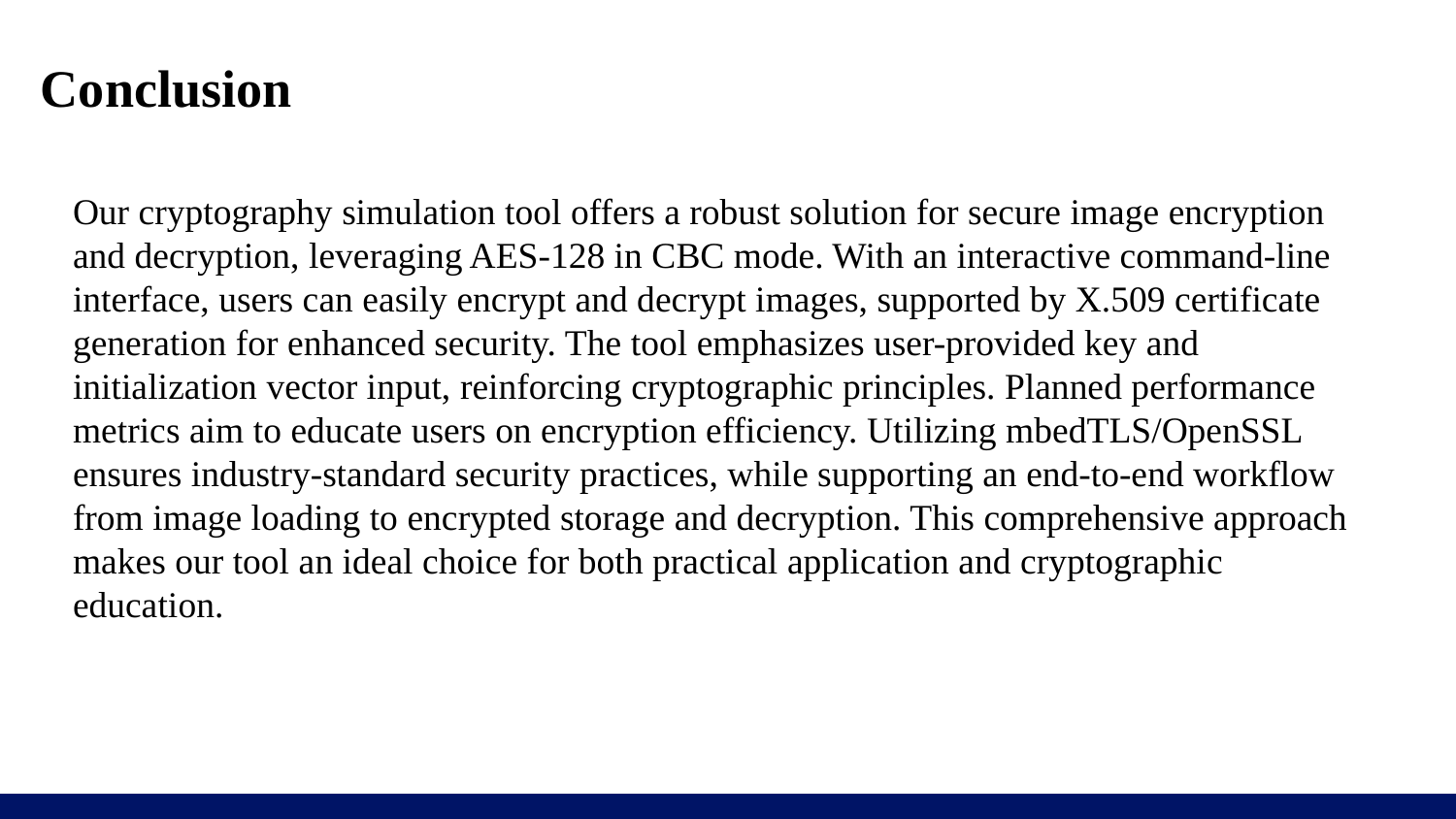

# Conclusion
Our cryptography simulation tool offers a robust solution for secure image encryption and decryption, leveraging AES-128 in CBC mode. With an interactive command-line interface, users can easily encrypt and decrypt images, supported by X.509 certificate generation for enhanced security. The tool emphasizes user-provided key and initialization vector input, reinforcing cryptographic principles. Planned performance metrics aim to educate users on encryption efficiency. Utilizing mbedTLS/OpenSSL ensures industry-standard security practices, while supporting an end-to-end workflow from image loading to encrypted storage and decryption. This comprehensive approach makes our tool an ideal choice for both practical application and cryptographic education.